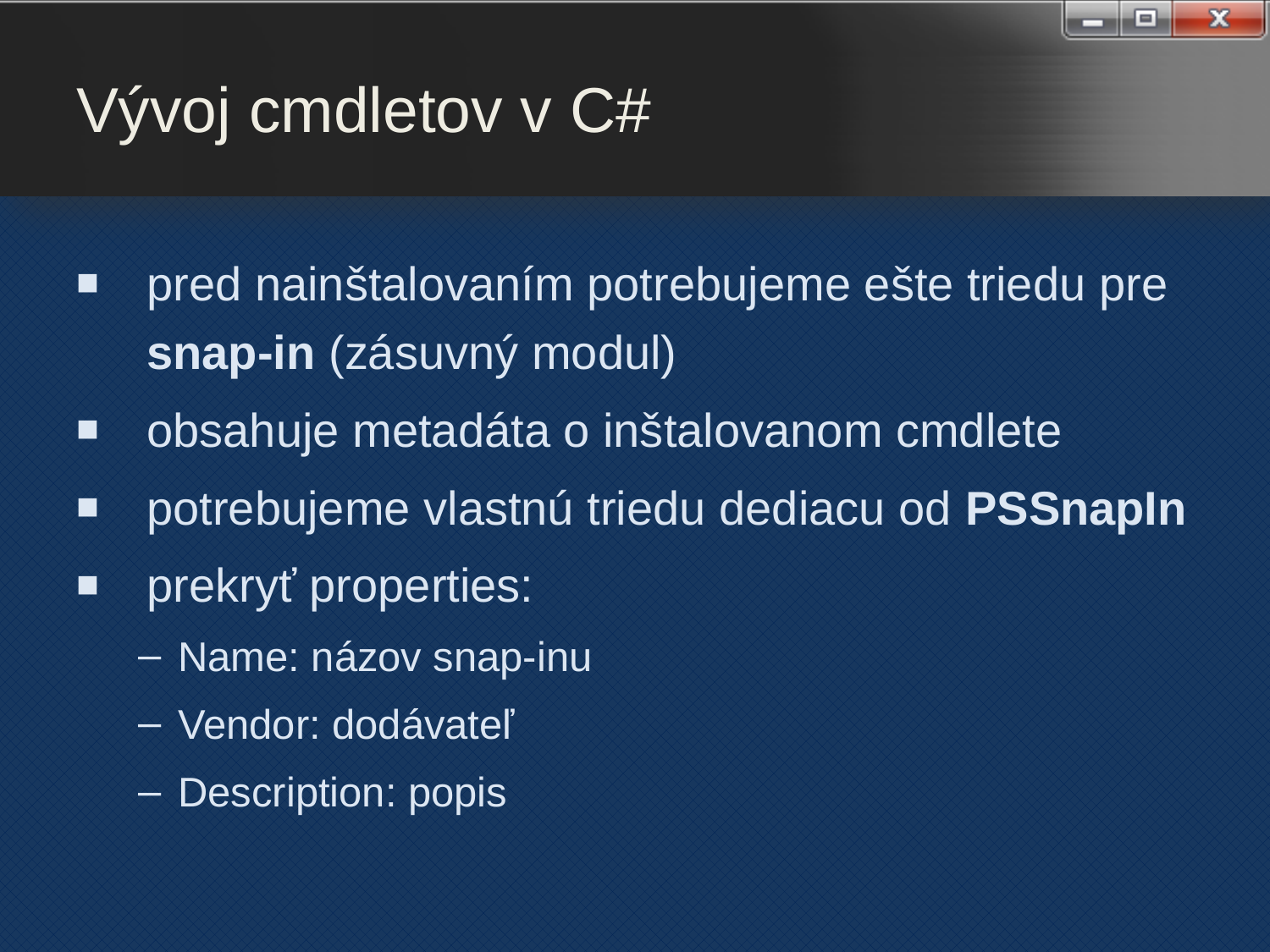

# Vývoj cmdletov v C#
pred nainštalovaním potrebujeme ešte triedu pre snap-in (zásuvný modul)
obsahuje metadáta o inštalovanom cmdlete
potrebujeme vlastnú triedu dediacu od PSSnapIn
prekryť properties:
Name: názov snap-inu
Vendor: dodávateľ
Description: popis